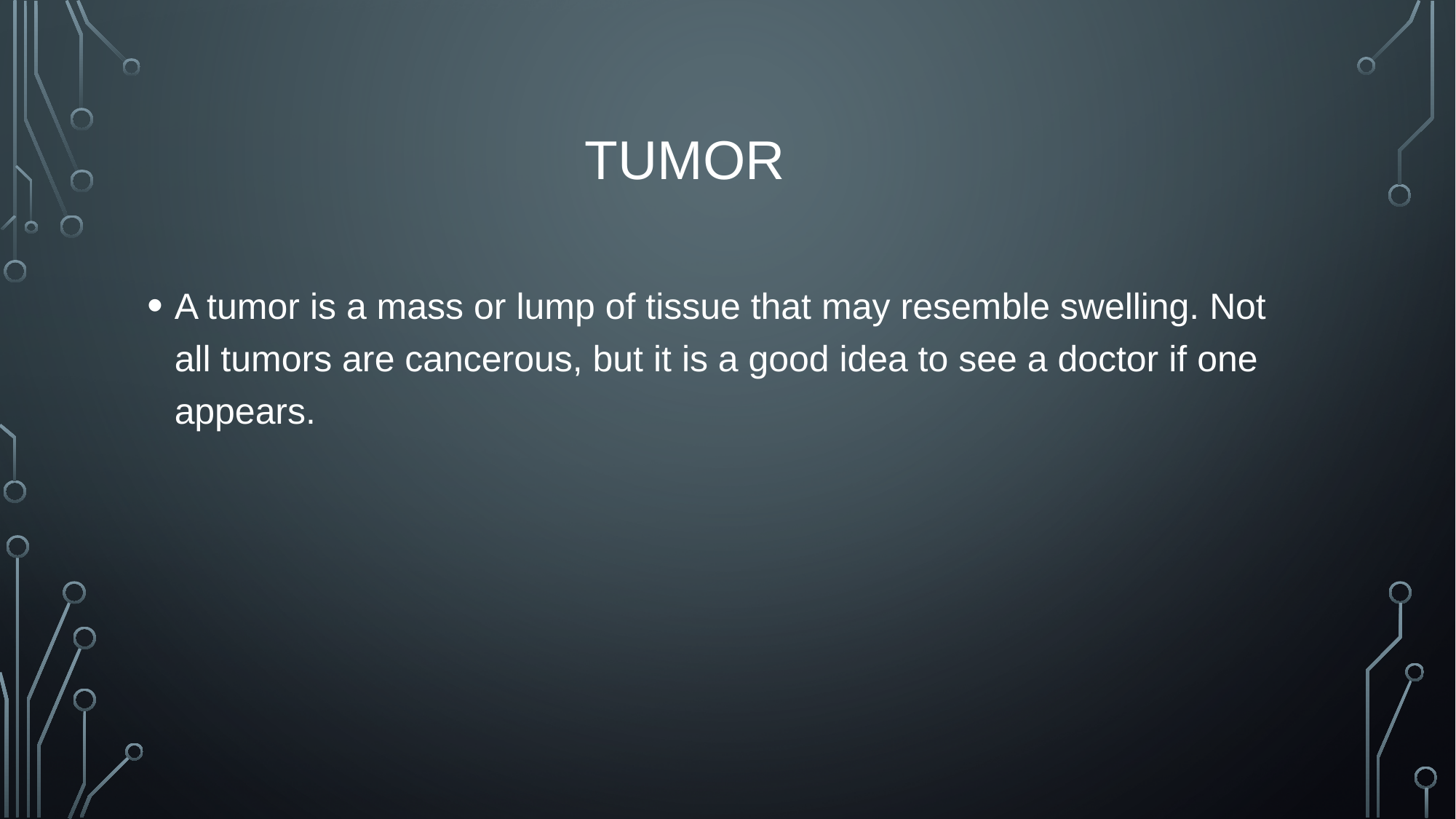

# Tumor
A tumor is a mass or lump of tissue that may resemble swelling. Not all tumors are cancerous, but it is a good idea to see a doctor if one appears.